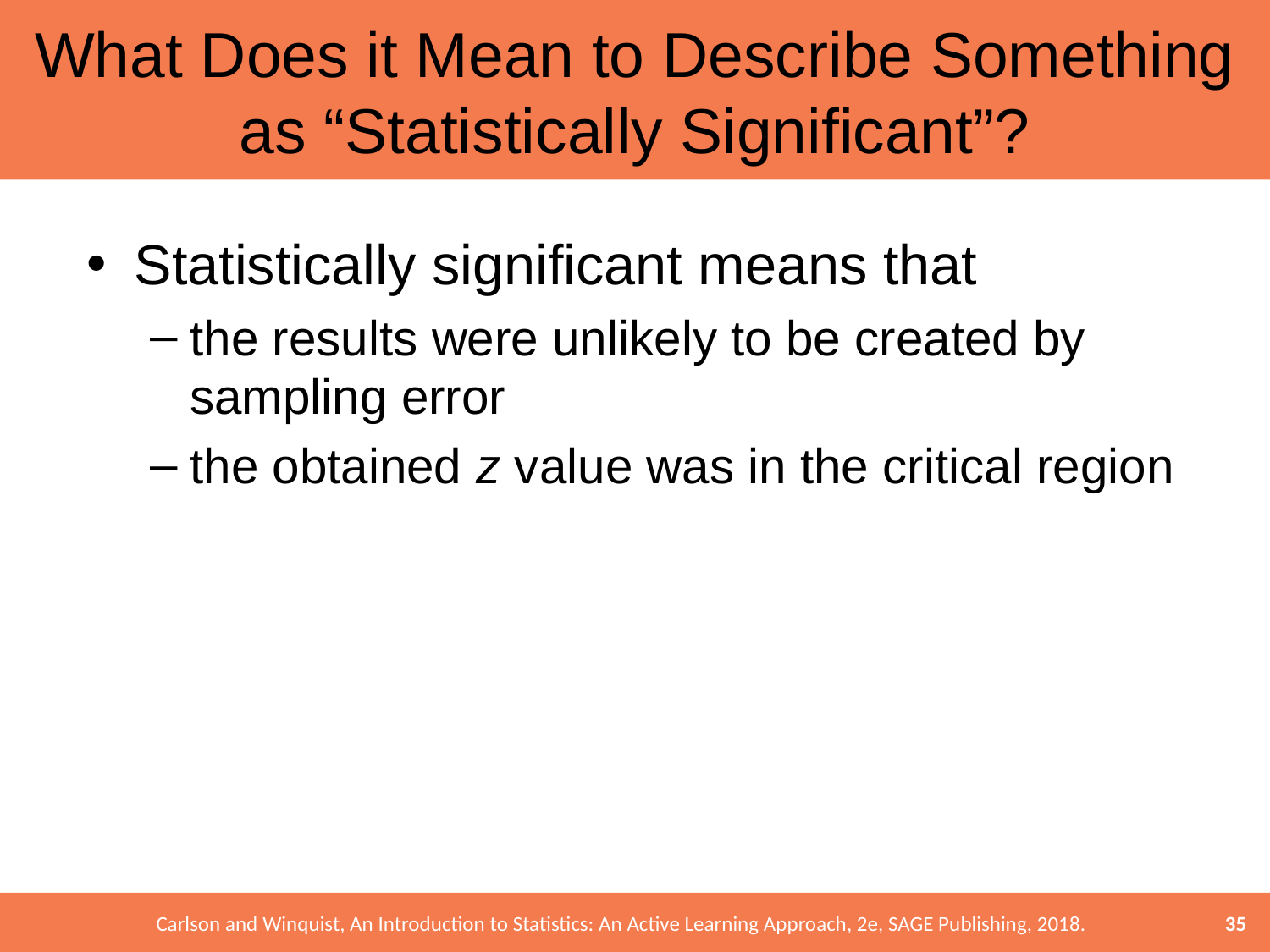

# What Does it Mean to Describe Something as “Statistically Significant”?
Statistically significant means that
the results were unlikely to be created by sampling error
the obtained z value was in the critical region

35
Carlson and Winquist, An Introduction to Statistics: An Active Learning Approach, 2e, SAGE Publishing, 2018.